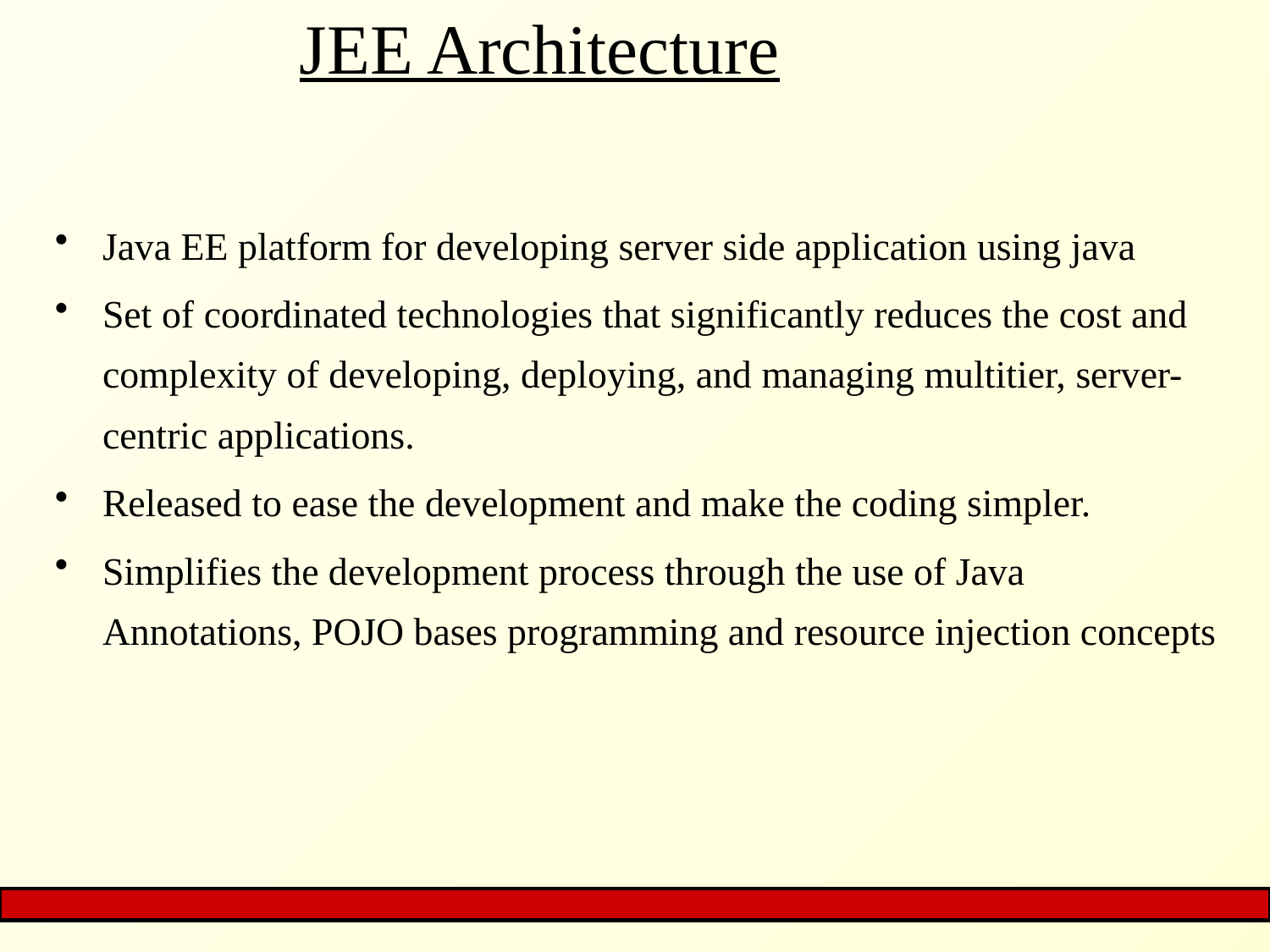

# JEE Architecture
Java EE platform for developing server side application using java
Set of coordinated technologies that significantly reduces the cost and complexity of developing, deploying, and managing multitier, server-centric applications.
Released to ease the development and make the coding simpler.
Simplifies the development process through the use of Java Annotations, POJO bases programming and resource injection concepts